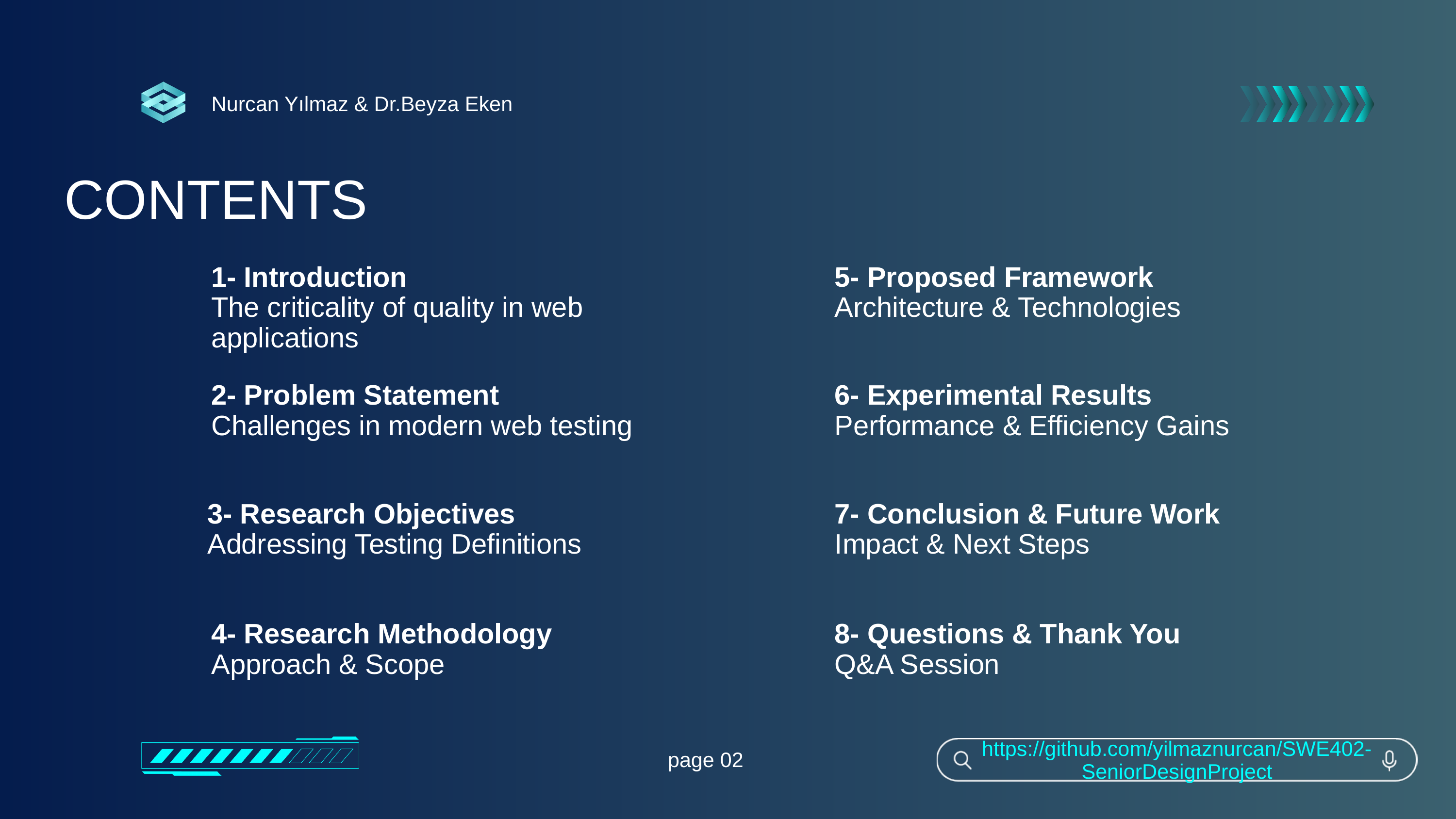

Nurcan Yılmaz & Dr.Beyza Eken
CONTENTS
1- Introduction
The criticality of quality in web applications
5- Proposed Framework
Architecture & Technologies
2- Problem Statement
Challenges in modern web testing
6- Experimental Results
Performance & Efficiency Gains
3- Research Objectives
Addressing Testing Definitions
7- Conclusion & Future Work
Impact & Next Steps
4- Research Methodology
Approach & Scope
8- Questions & Thank You
Q&A Session

https://github.com/yilmaznurcan/SWE402-SeniorDesignProject

page 02